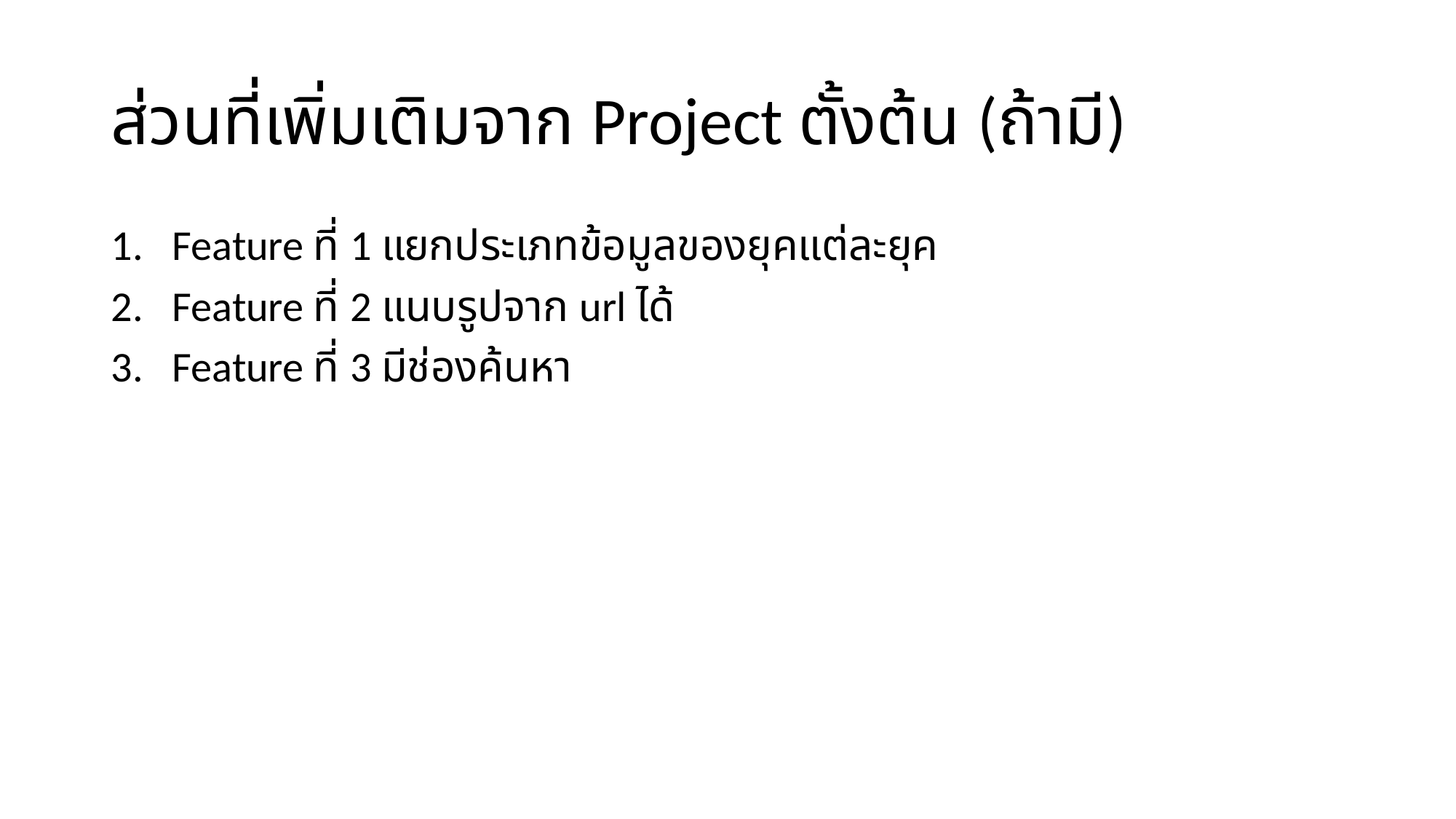

# ส่วนที่เพิ่มเติมจาก Project ตั้งต้น (ถ้ามี)
Feature ที่ 1 แยกประเภทข้อมูลของยุคแต่ละยุค
Feature ที่ 2 แนบรูปจาก url ได้
Feature ที่ 3 มีช่องค้นหา